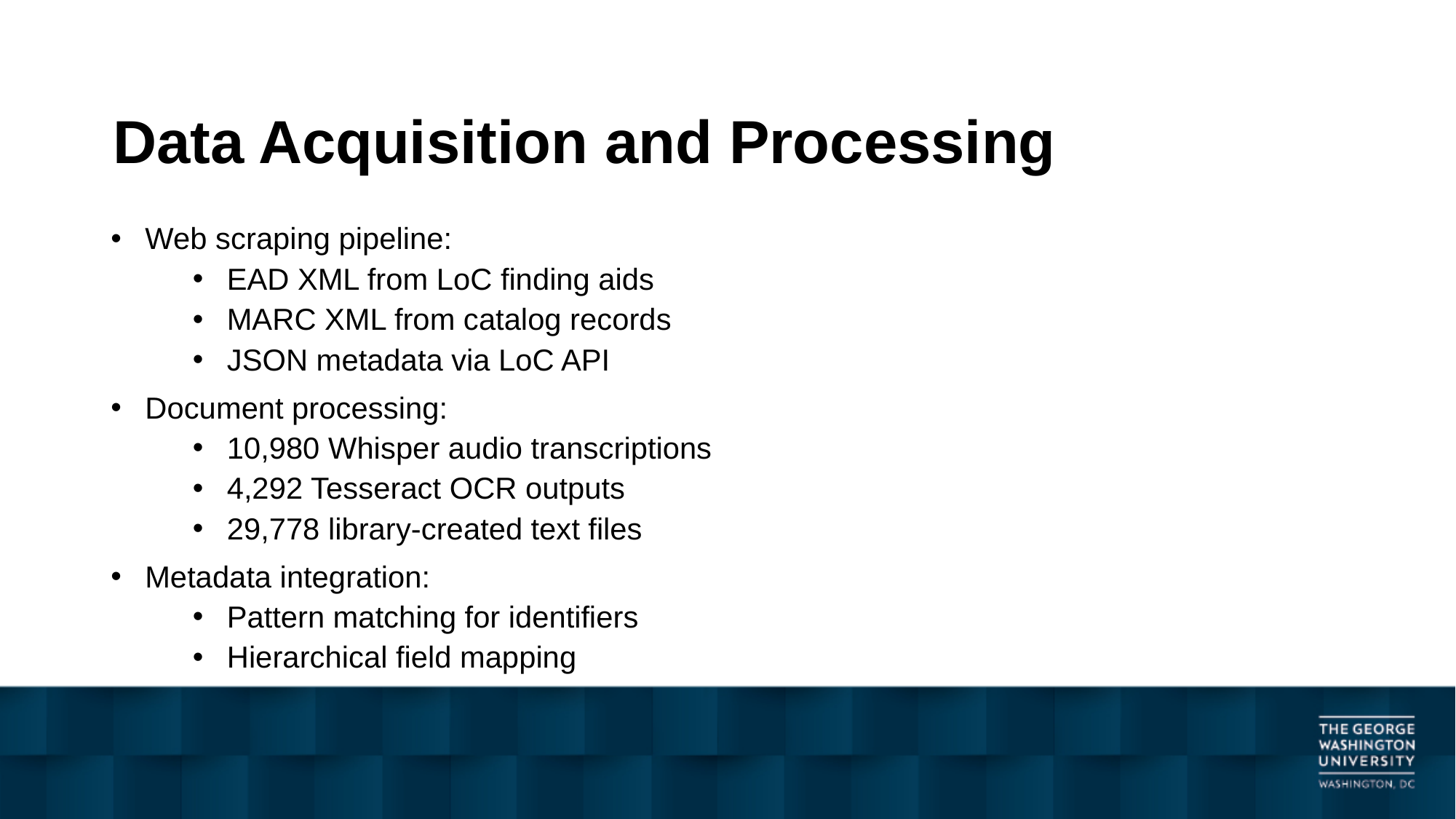

# Data Acquisition and Processing
Web scraping pipeline:
EAD XML from LoC finding aids
MARC XML from catalog records
JSON metadata via LoC API
Document processing:
10,980 Whisper audio transcriptions
4,292 Tesseract OCR outputs
29,778 library-created text files
Metadata integration:
Pattern matching for identifiers
Hierarchical field mapping